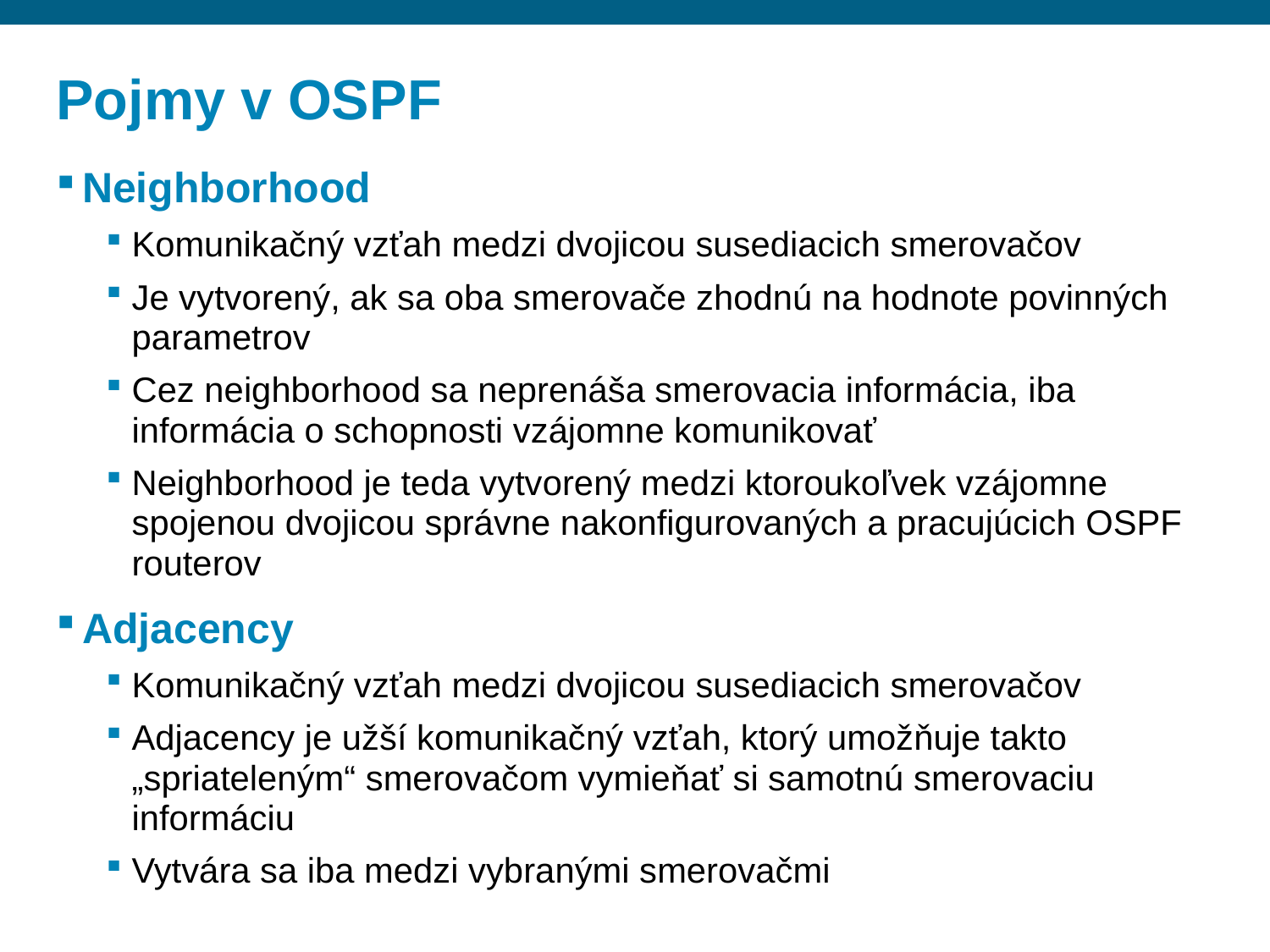

# Pojmy v OSPF
Neighborhood
Komunikačný vzťah medzi dvojicou susediacich smerovačov
Je vytvorený, ak sa oba smerovače zhodnú na hodnote povinných parametrov
Cez neighborhood sa neprenáša smerovacia informácia, iba informácia o schopnosti vzájomne komunikovať
Neighborhood je teda vytvorený medzi ktoroukoľvek vzájomne spojenou dvojicou správne nakonfigurovaných a pracujúcich OSPF routerov
Adjacency
Komunikačný vzťah medzi dvojicou susediacich smerovačov
Adjacency je užší komunikačný vzťah, ktorý umožňuje takto „spriateleným“ smerovačom vymieňať si samotnú smerovaciu informáciu
Vytvára sa iba medzi vybranými smerovačmi